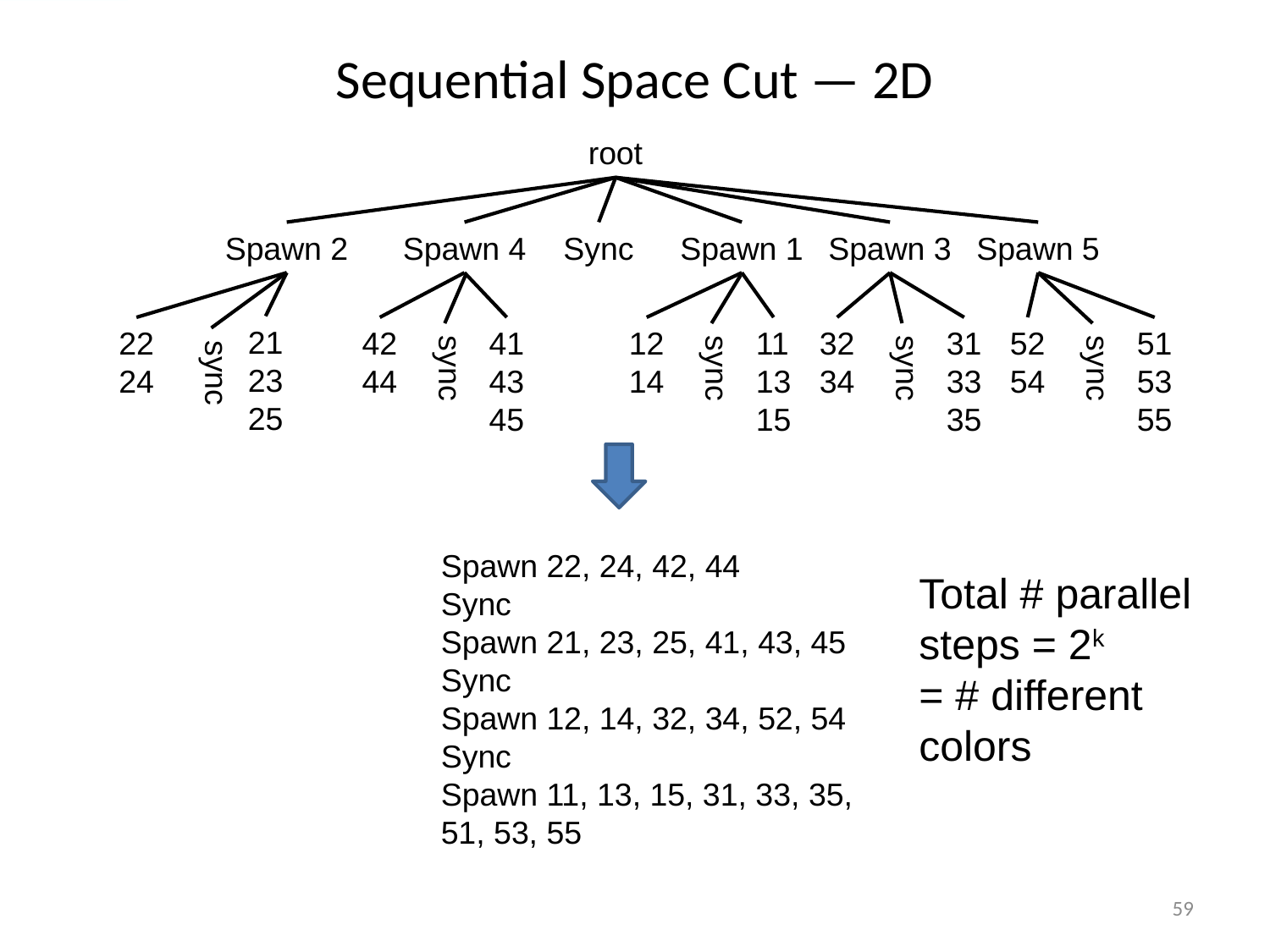

# Sequential Space Cut — 2D
root
Spawn 2
Spawn 4
Sync
Spawn 1
Spawn 3
Spawn 5
21
23
25
22
24
42
44
41
43
45
12
14
11
13
15
32
34
31
33
35
52
54
51
53
55
sync
sync
sync
sync
sync

Spawn 22, 24, 42, 44
Sync
Spawn 21, 23, 25, 41, 43, 45
Sync
Spawn 12, 14, 32, 34, 52, 54
Sync
Spawn 11, 13, 15, 31, 33, 35,
51, 53, 55
Total # parallel steps = 2k
= # different colors
59